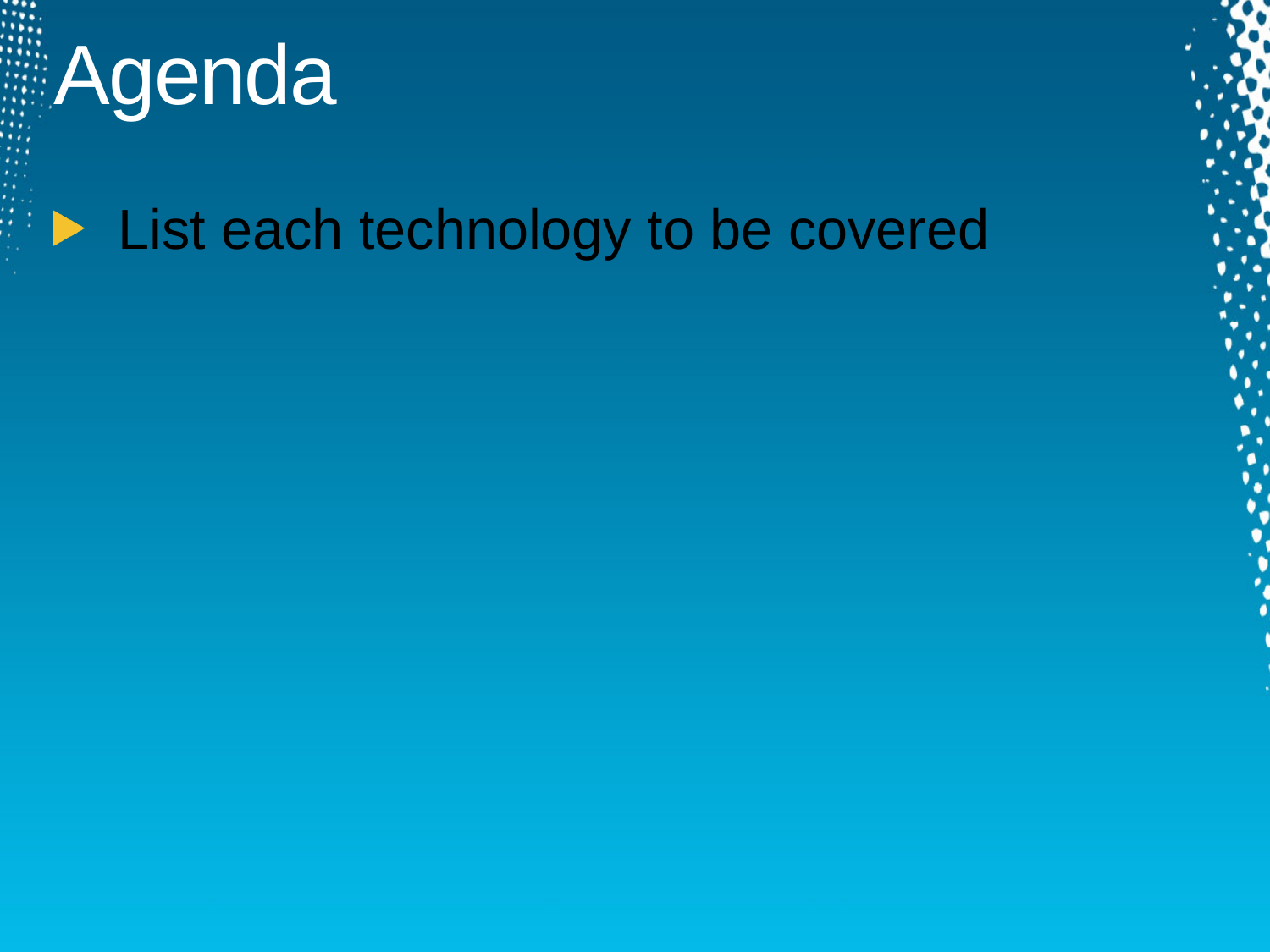

# Agenda
List each technology to be covered